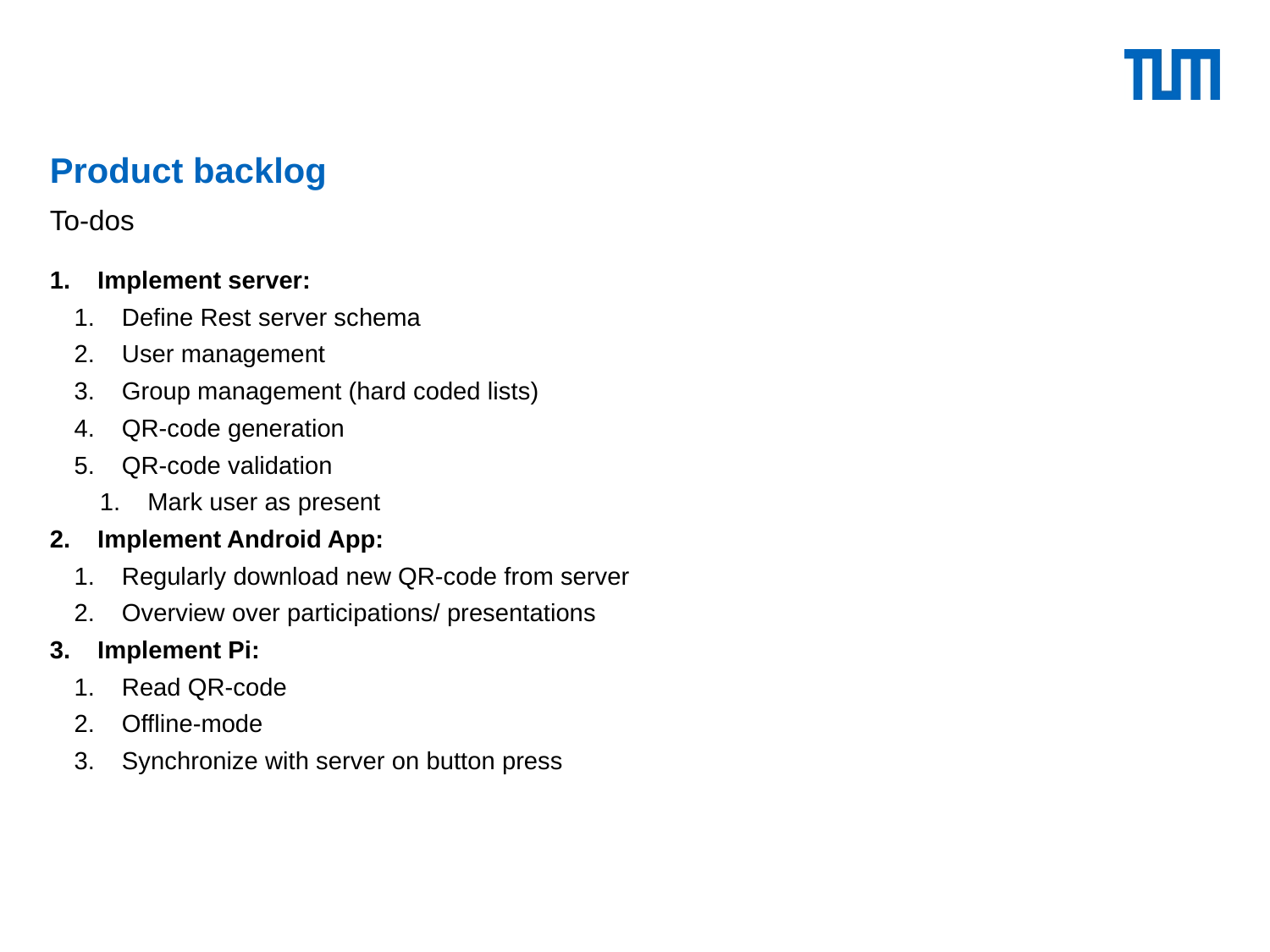

# Product backlog
To-dos
Implement server:
Define Rest server schema
User management
Group management (hard coded lists)
QR-code generation
QR-code validation
Mark user as present
Implement Android App:
Regularly download new QR-code from server
Overview over participations/ presentations
Implement Pi:
Read QR-code
Offline-mode
Synchronize with server on button press